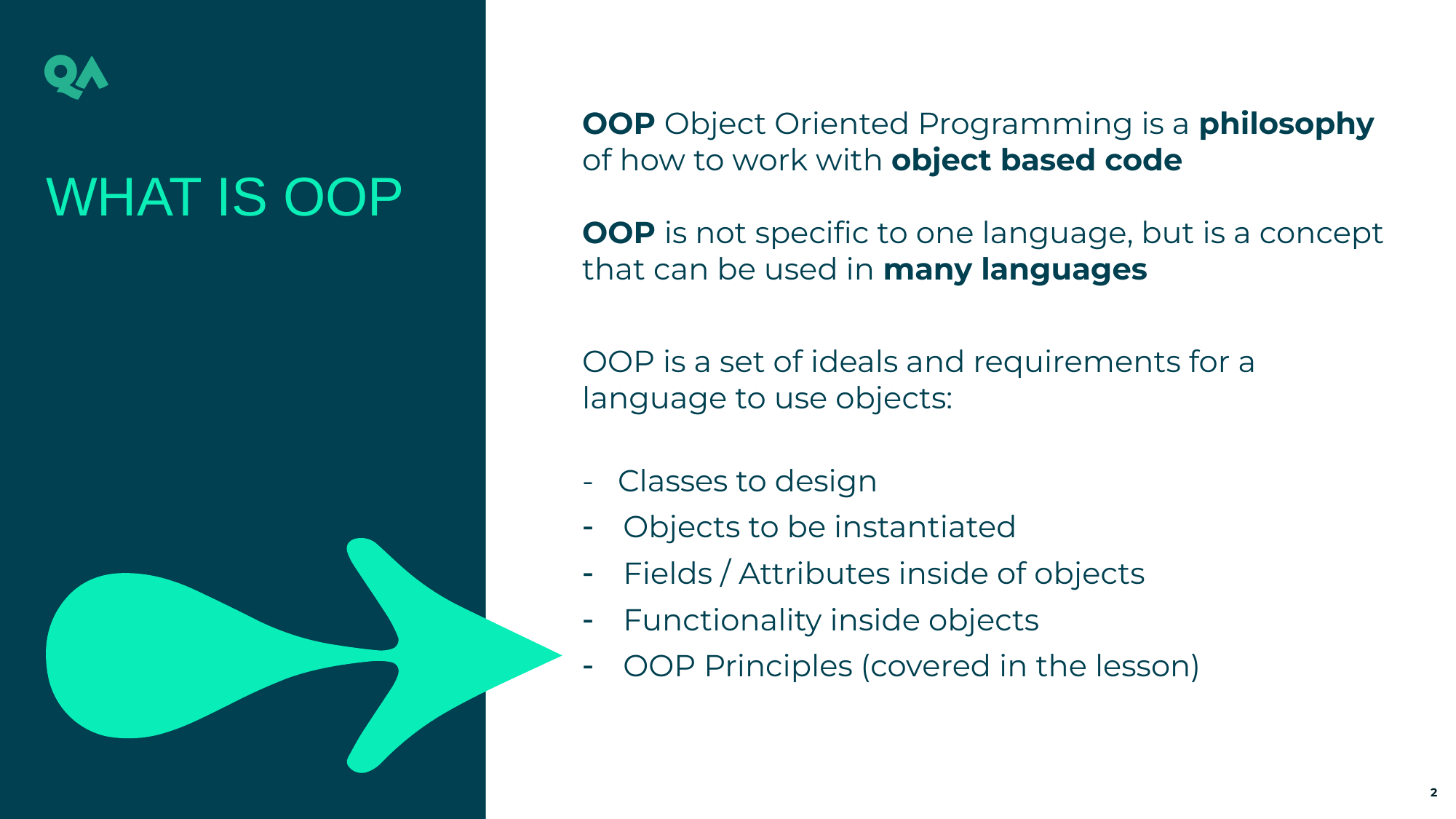

OOP Object Oriented Programming is a philosophy of how to work with object based code
OOP is not specific to one language, but is a concept that can be used in many languages

OOP is a set of ideals and requirements for a language to use objects:
-   Classes to design
Objects to be instantiated
Fields / Attributes inside of objects
Functionality inside objects
OOP Principles (covered in the lesson)
What is OOP
2